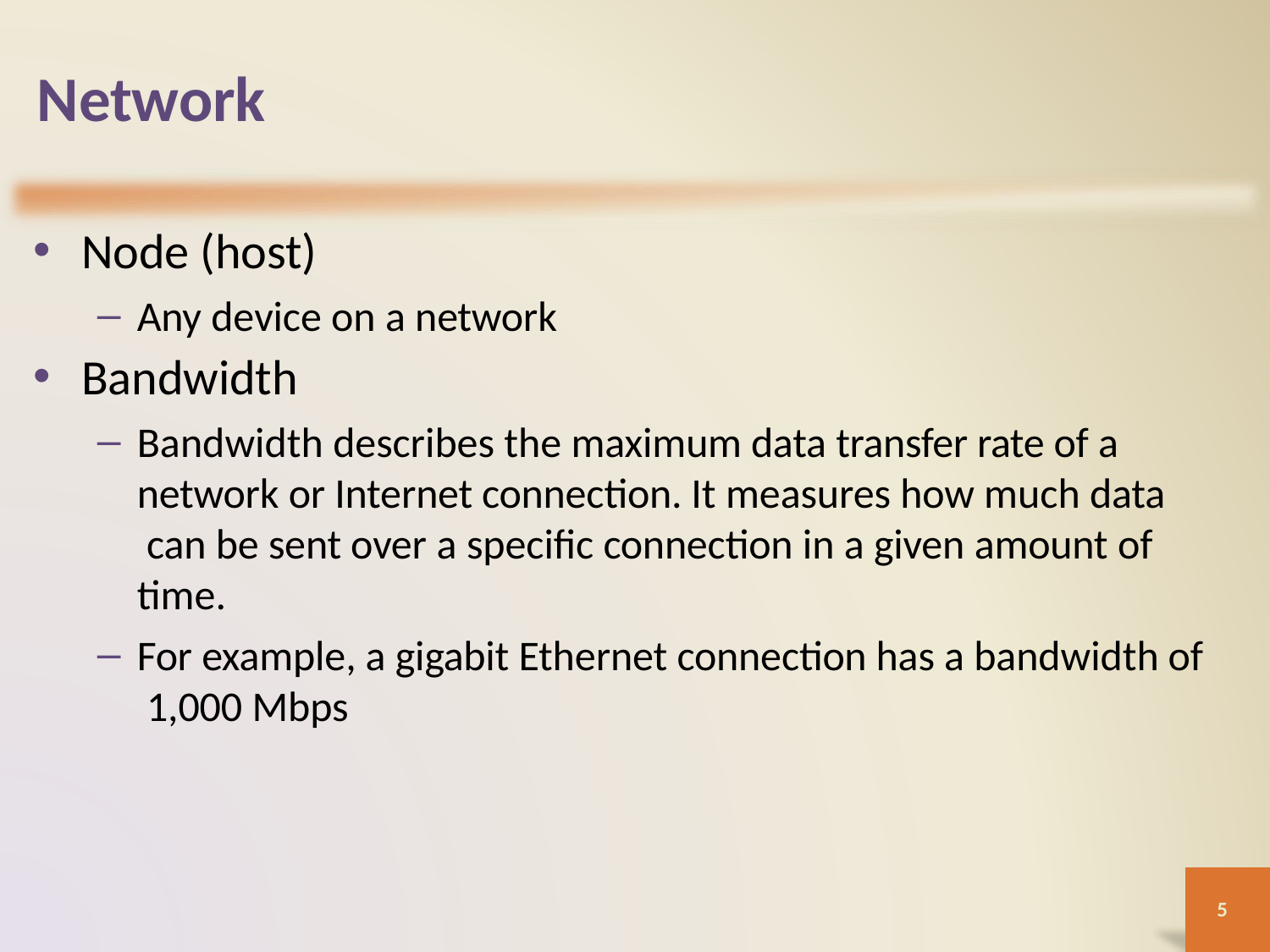

# Network
Node (host)
Any device on a network
Bandwidth
Bandwidth describes the maximum data transfer rate of a  network or Internet connection. It measures how much data  can be sent over a specific connection in a given amount of  time.
For example, a gigabit Ethernet connection has a bandwidth of  1,000 Mbps
5